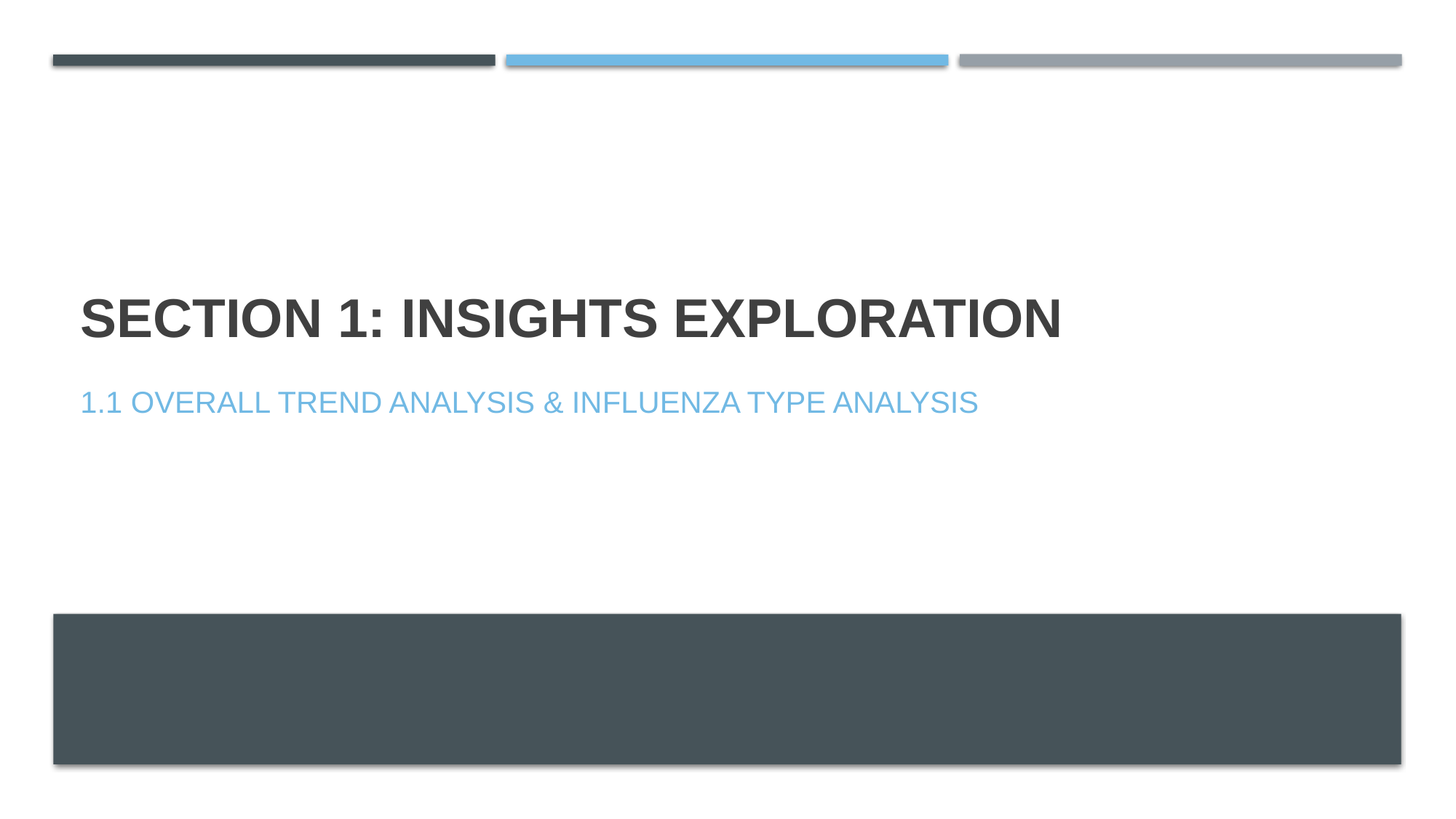

# Section 1: Insights exploration
1.1 Overall Trend analysis & Influenza type analysis